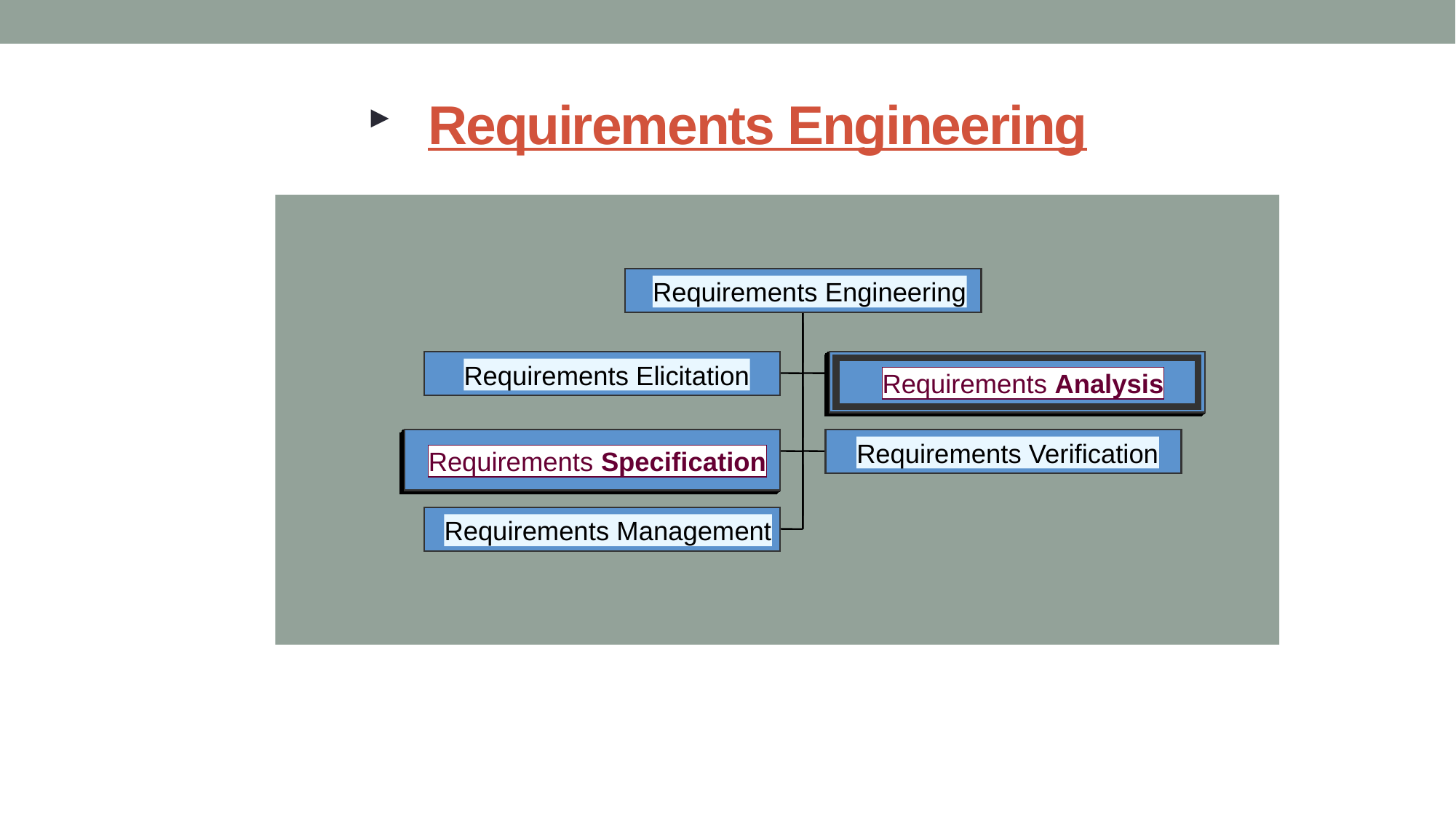

# Requirements Engineering

Requirements Engineering

Requirements Elicitation
Requirements Analysis

Requirements Verification
Requirements Specification

Requirements Management